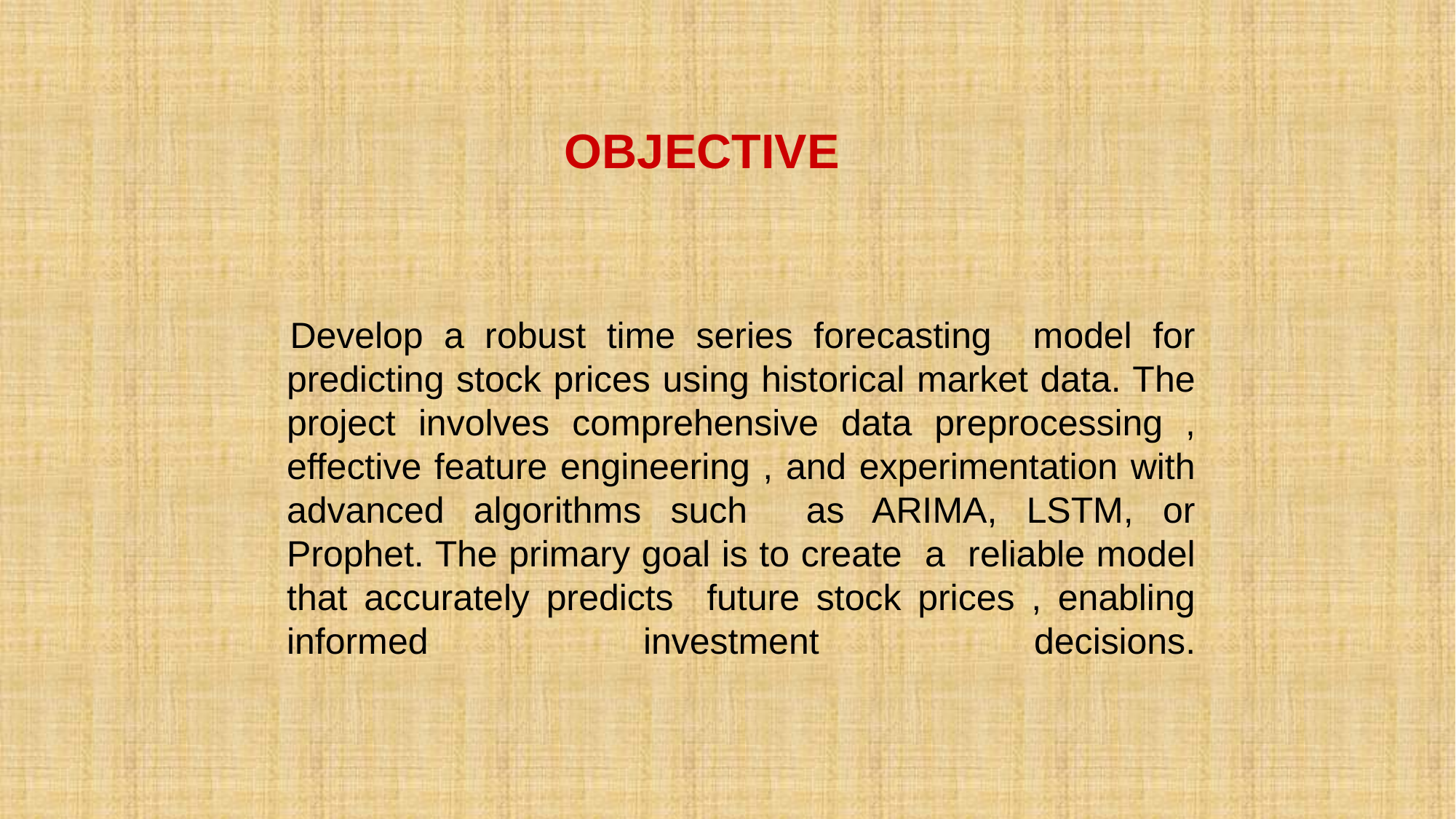

OBJECTIVE

   Develop a robust time series forecasting  model for predicting stock prices using historical market data. The project involves comprehensive data preprocessing , effective feature engineering , and experimentation with advanced algorithms such  as ARIMA, LSTM, or Prophet. The primary goal is to create  a  reliable model that accurately predicts  future stock prices , enabling informed investment decisions.